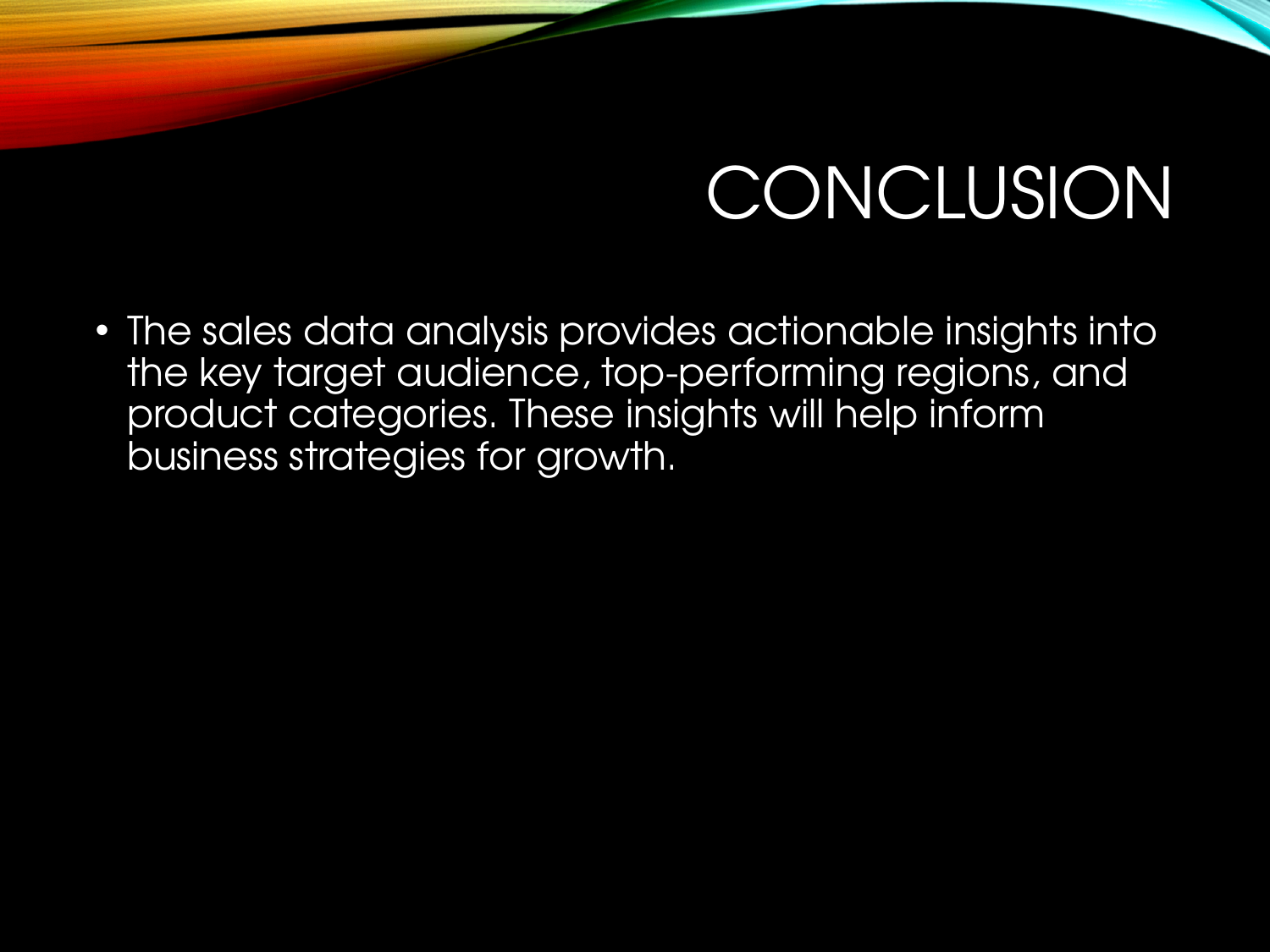

# Conclusion
The sales data analysis provides actionable insights into the key target audience, top-performing regions, and product categories. These insights will help inform business strategies for growth.